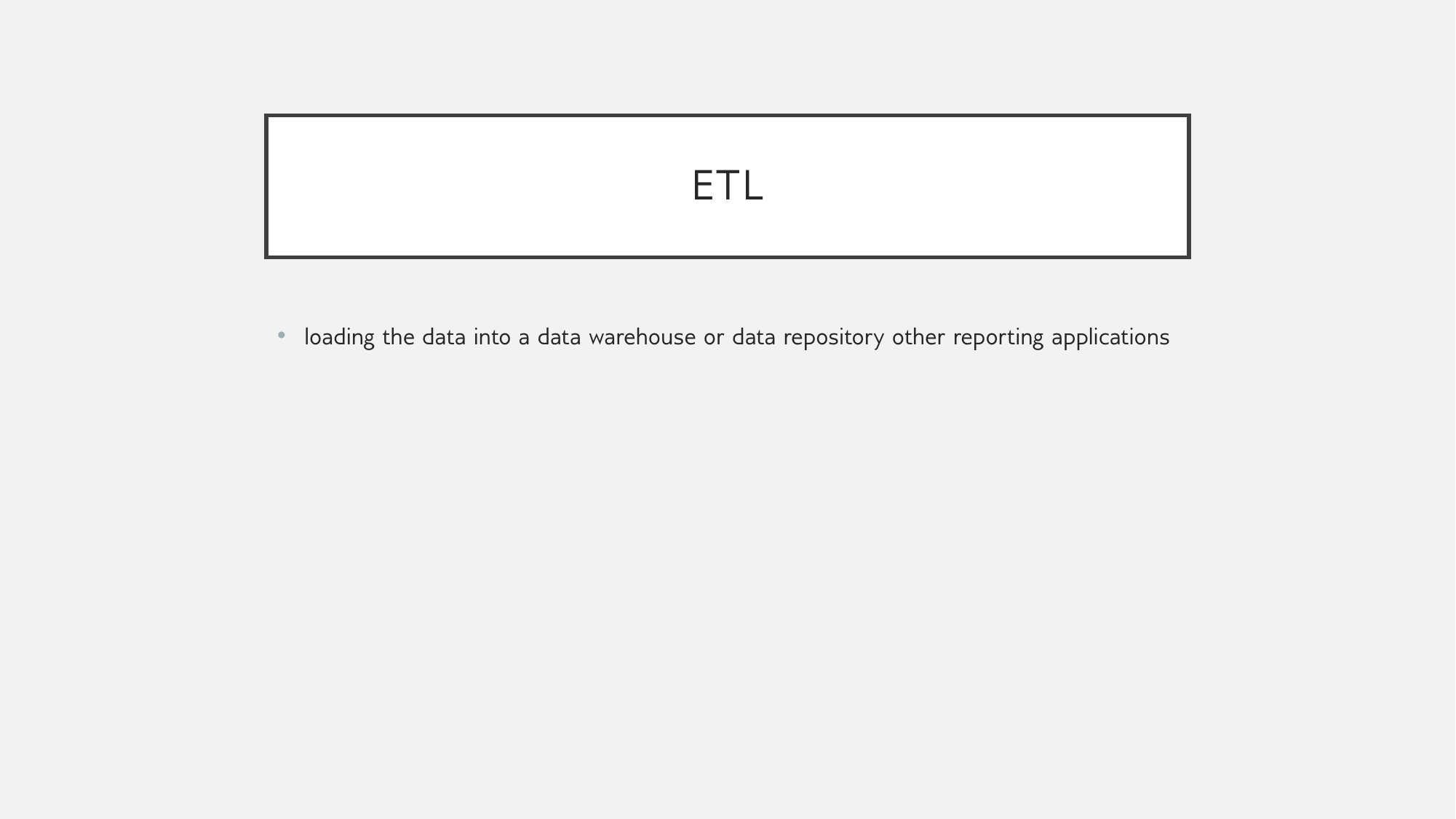

# etl
loading the data into a data warehouse or data repository other reporting applications